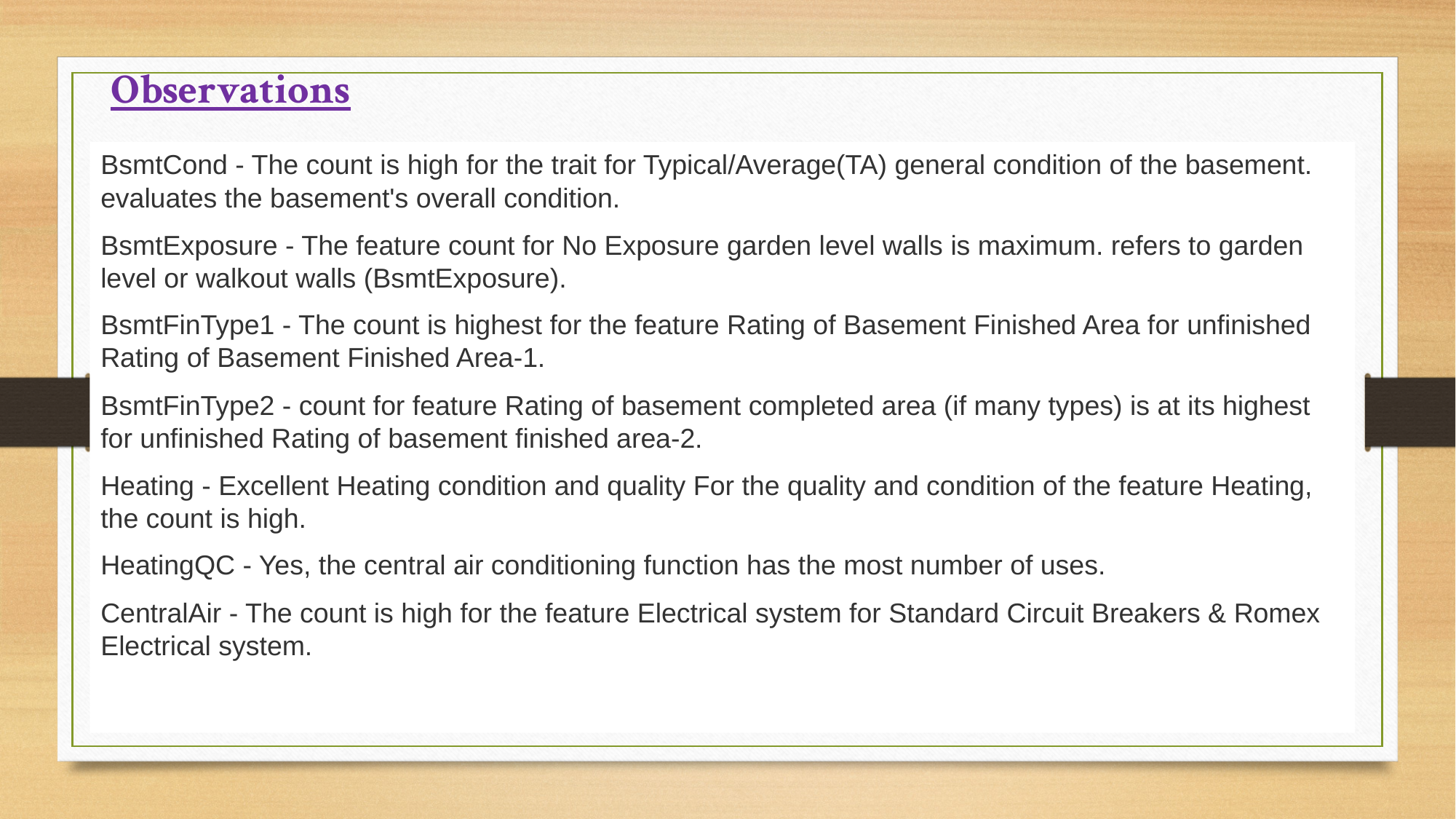

# Observations
BsmtCond - The count is high for the trait for Typical/Average(TA) general condition of the basement. evaluates the basement's overall condition.
BsmtExposure - The feature count for No Exposure garden level walls is maximum. refers to garden level or walkout walls (BsmtExposure).
BsmtFinType1 - The count is highest for the feature Rating of Basement Finished Area for unfinished Rating of Basement Finished Area-1.
BsmtFinType2 - count for feature Rating of basement completed area (if many types) is at its highest for unfinished Rating of basement finished area-2.
Heating - Excellent Heating condition and quality For the quality and condition of the feature Heating, the count is high.
HeatingQC - Yes, the central air conditioning function has the most number of uses.
CentralAir - The count is high for the feature Electrical system for Standard Circuit Breakers & Romex Electrical system.